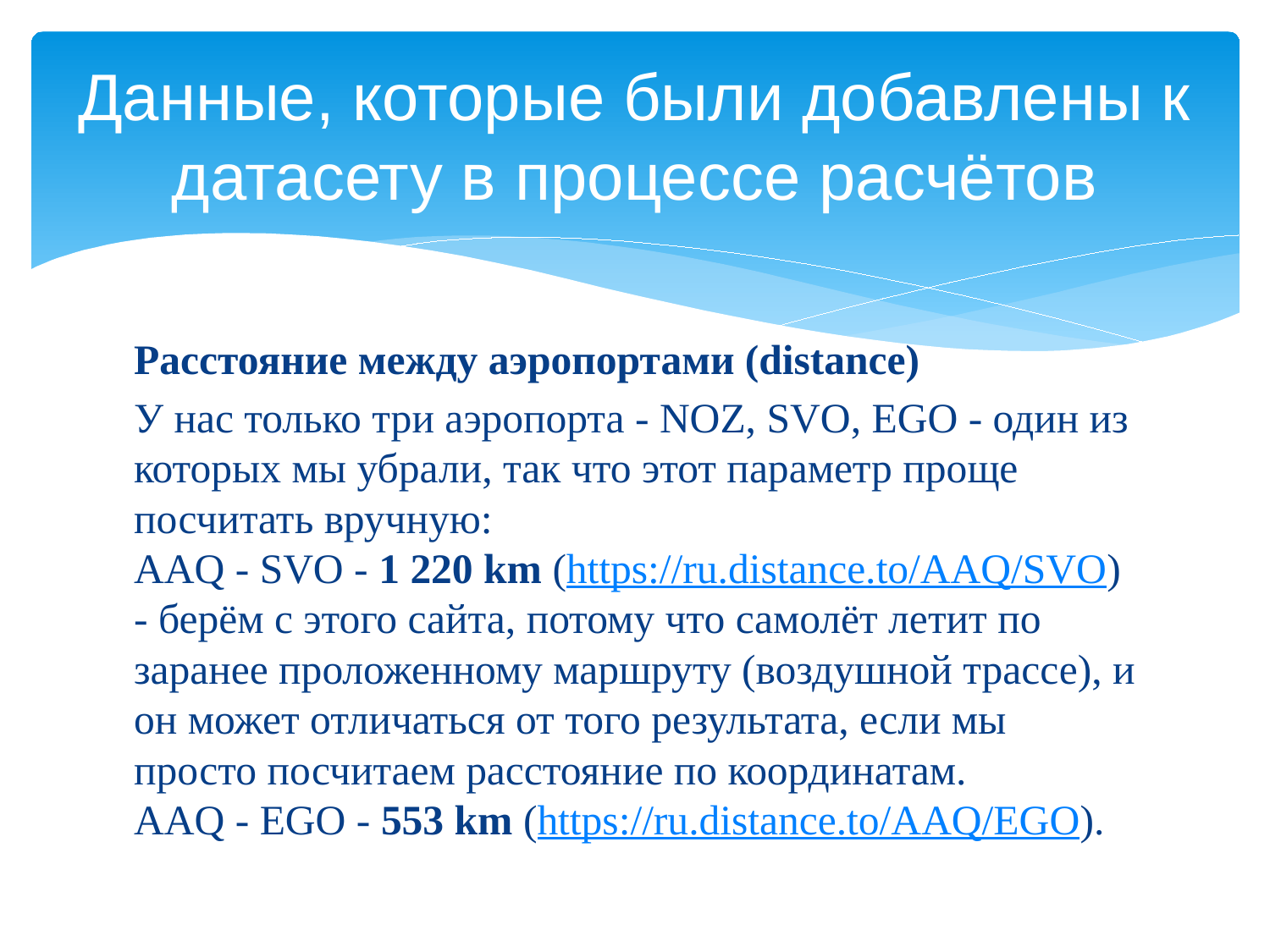

# Данные, которые были добавлены к датасету в процессе расчётов
Расстояние между аэропортами (distance)
У нас только три аэропорта - NOZ, SVO, EGO - один из которых мы убрали, так что этот параметр проще посчитать вручную:
AAQ - SVO - 1 220 km (https://ru.distance.to/AAQ/SVO) - берём с этого сайта, потому что самолёт летит по заранее проложенному маршруту (воздушной трассе), и он может отличаться от того результата, если мы просто посчитаем расстояние по координатам.
AAQ - EGO - 553 km (https://ru.distance.to/AAQ/EGO).